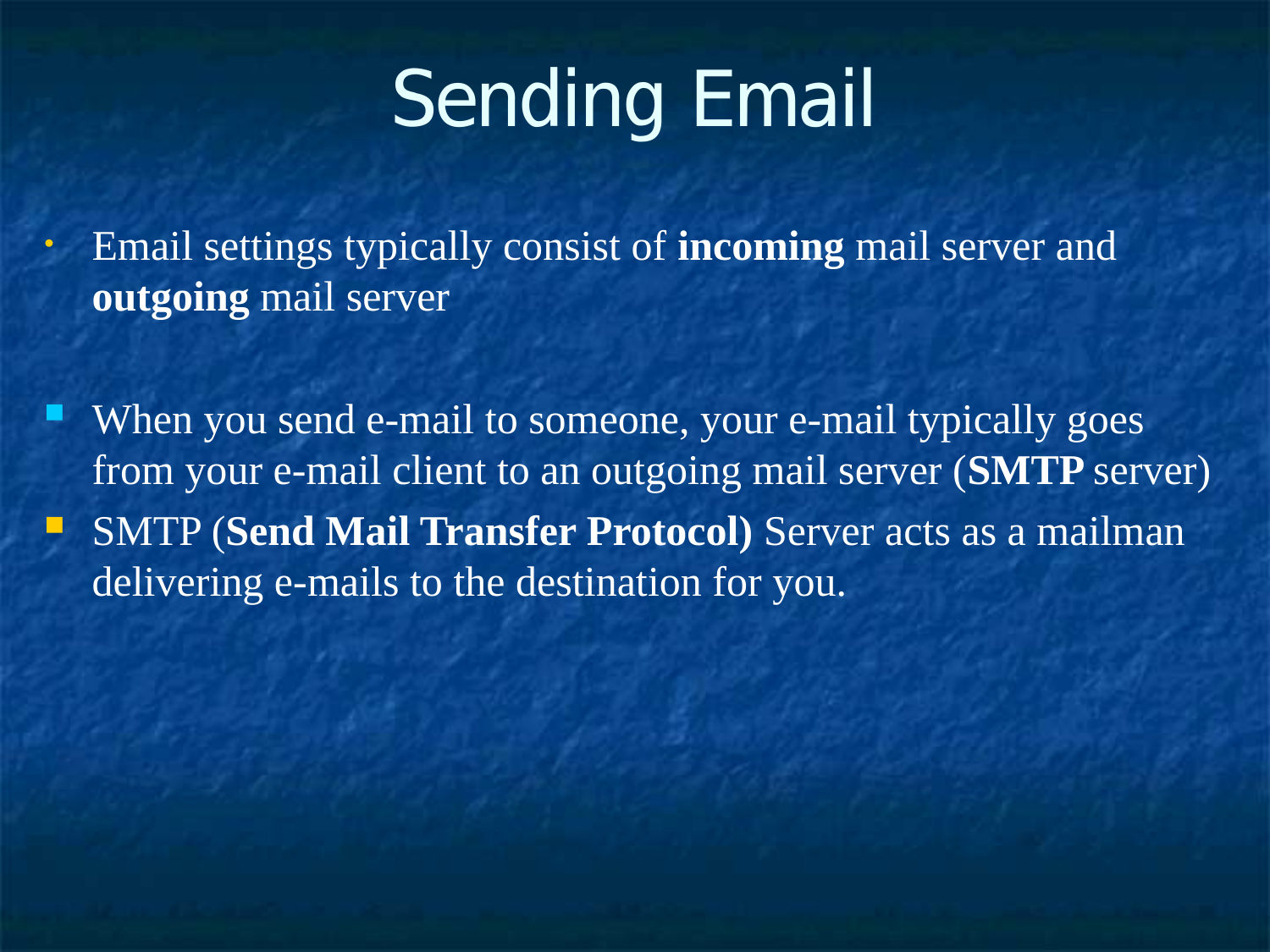

Sending Email
Email settings typically consist of incoming mail server and outgoing mail server

When you send e-mail to someone, your e-mail typically goes from your e-mail client to an outgoing mail server (SMTP server)
SMTP (Send Mail Transfer Protocol) Server acts as a mailman delivering e-mails to the destination for you.